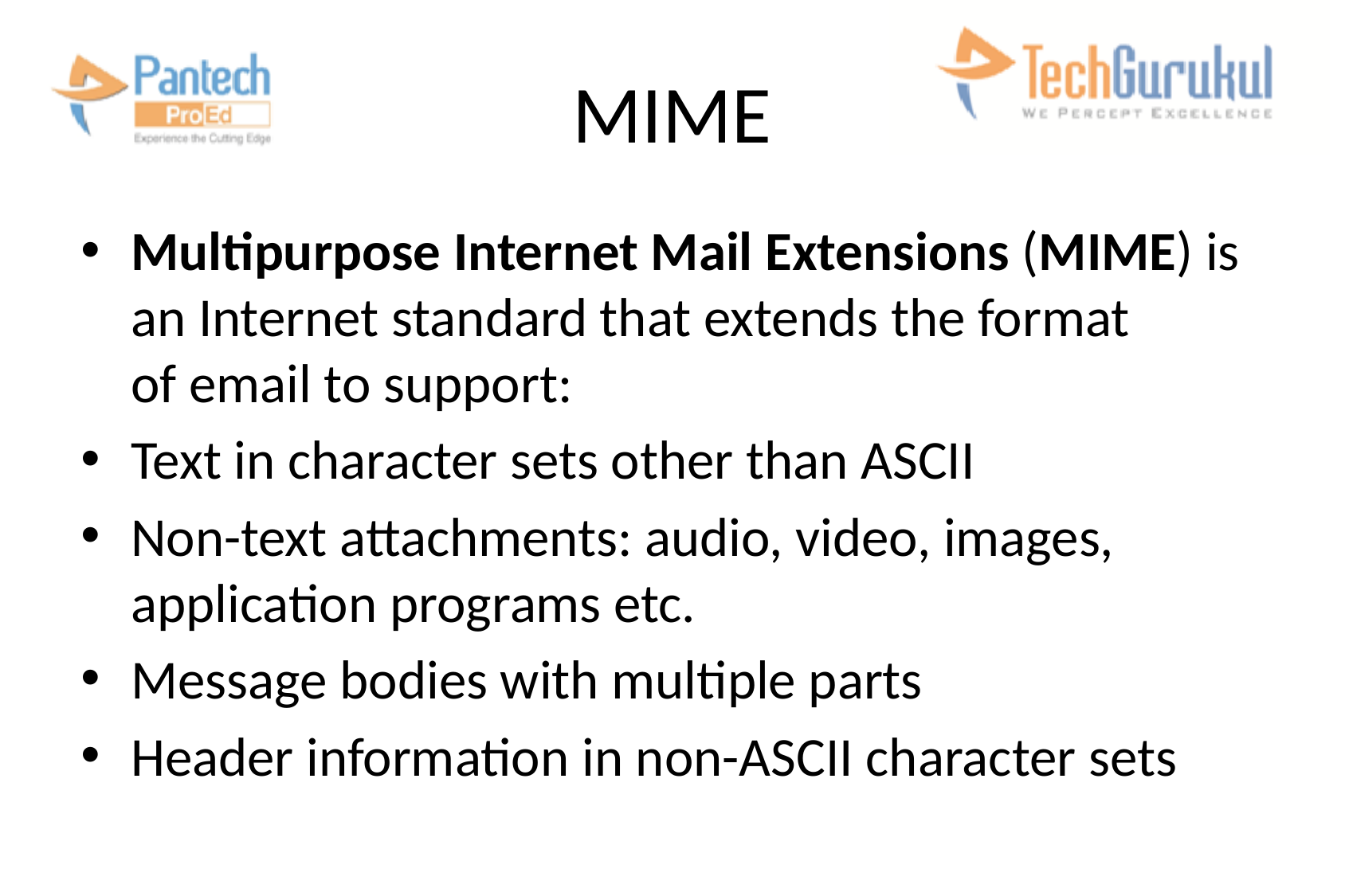

# MIME
Multipurpose Internet Mail Extensions (MIME) is an Internet standard that extends the format of email to support:
Text in character sets other than ASCII
Non-text attachments: audio, video, images, application programs etc.
Message bodies with multiple parts
Header information in non-ASCII character sets